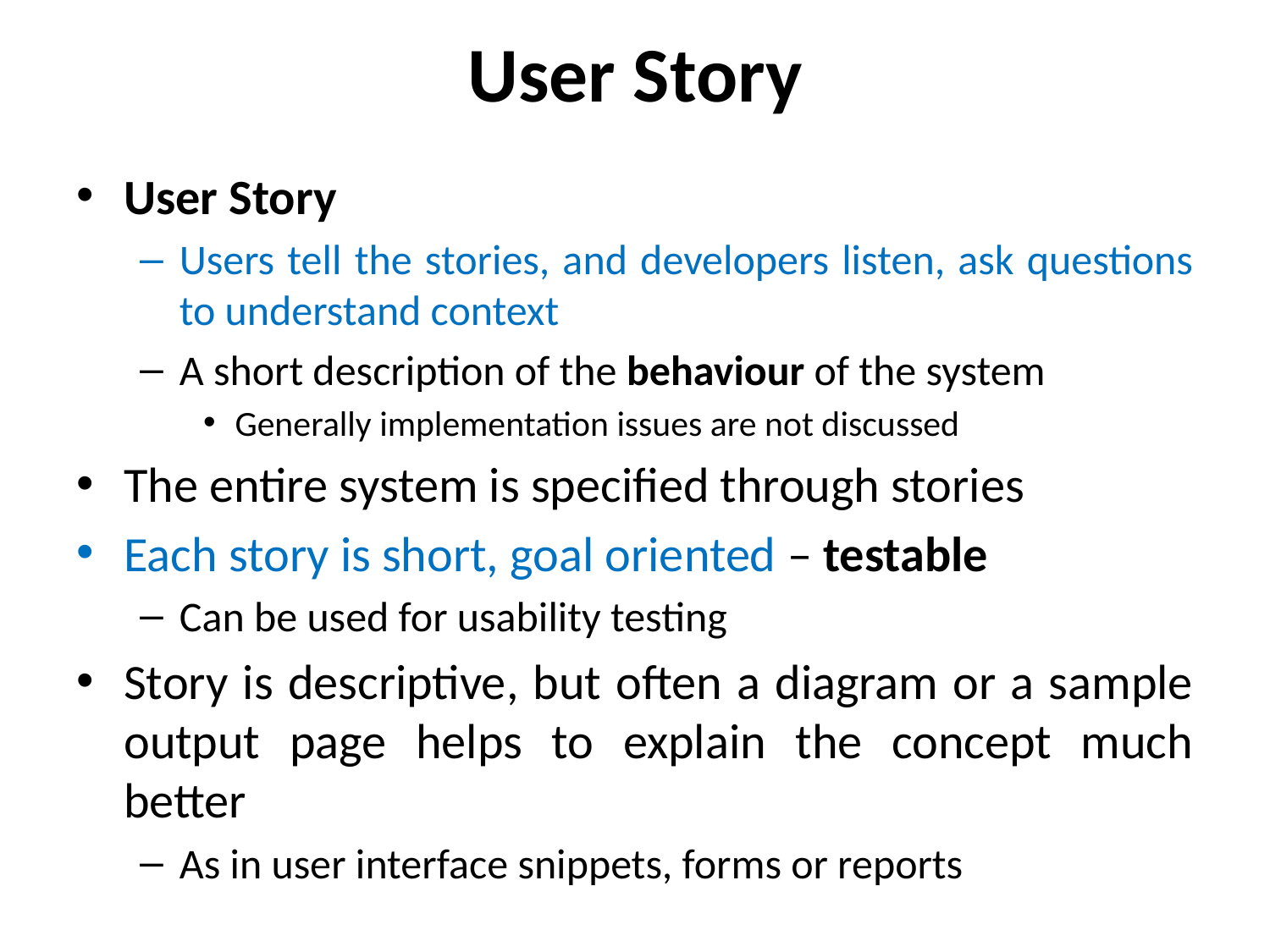

# User Story
User Story
Users tell the stories, and developers listen, ask questions to understand context
A short description of the behaviour of the system
Generally implementation issues are not discussed
The entire system is specified through stories
Each story is short, goal oriented – testable
Can be used for usability testing
Story is descriptive, but often a diagram or a sample output page helps to explain the concept much better
As in user interface snippets, forms or reports